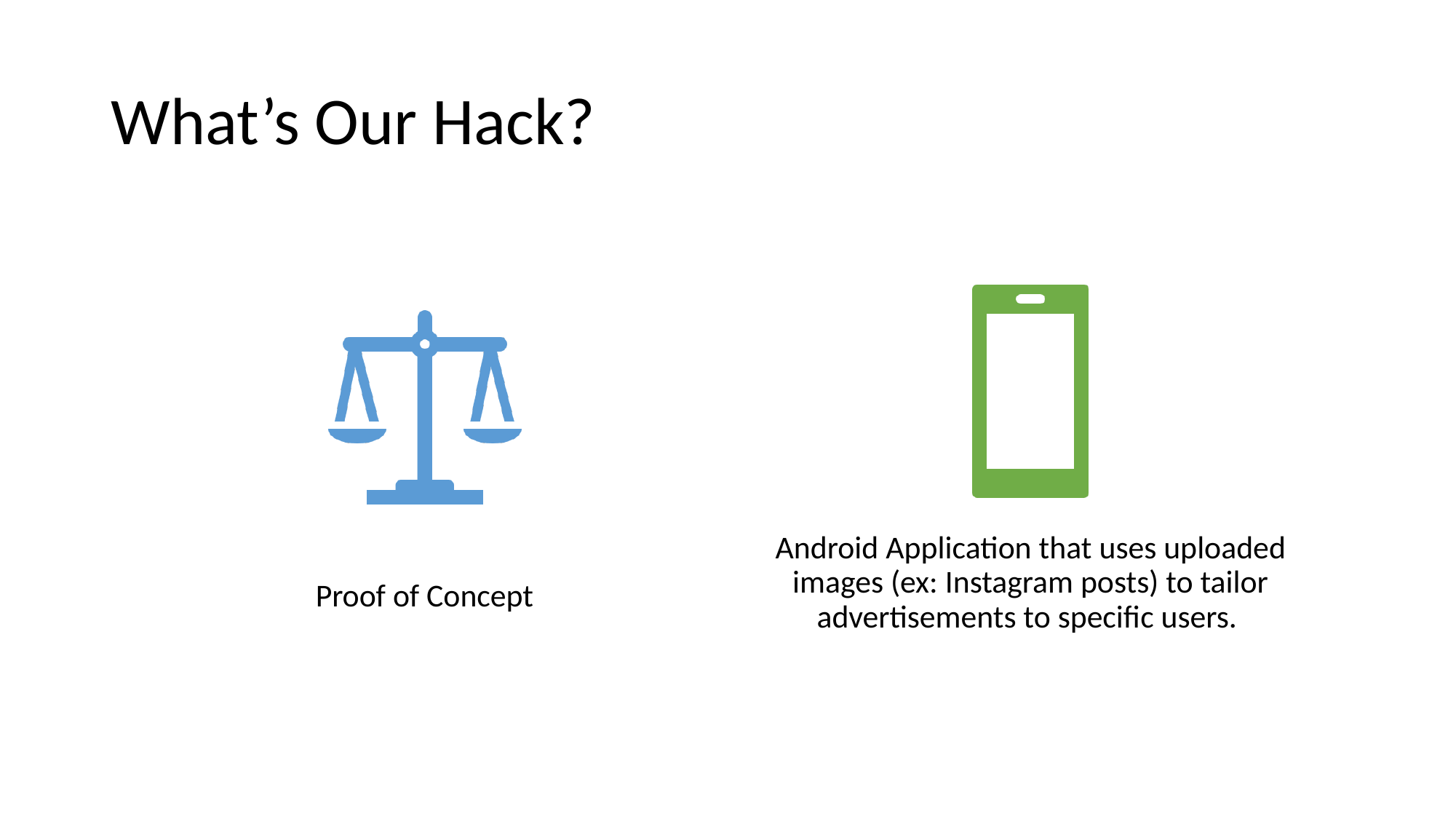

# What’s Our Hack?
Proof of Concept
Android Application that uses uploaded images (ex: Instagram posts) to tailor advertisements to specific users.